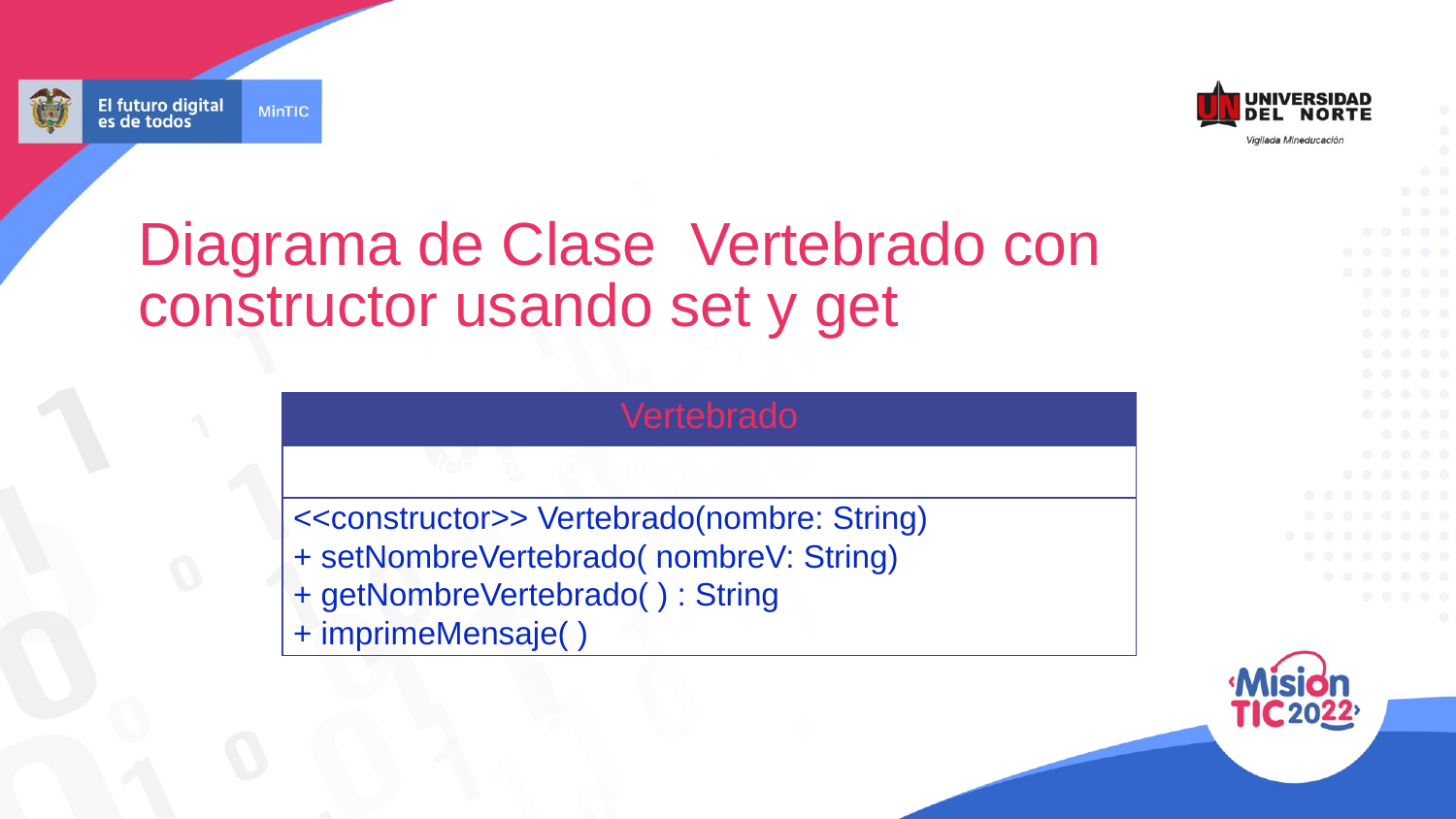

Diagrama de Clase  Vertebrado con constructor usando set y get
| Vertebrado |
| --- |
| - nombreVertebrado : String |
| <<constructor>> Vertebrado(nombre: String) + setNombreVertebrado( nombreV: String) + getNombreVertebrado( ) : String + imprimeMensaje( ) |